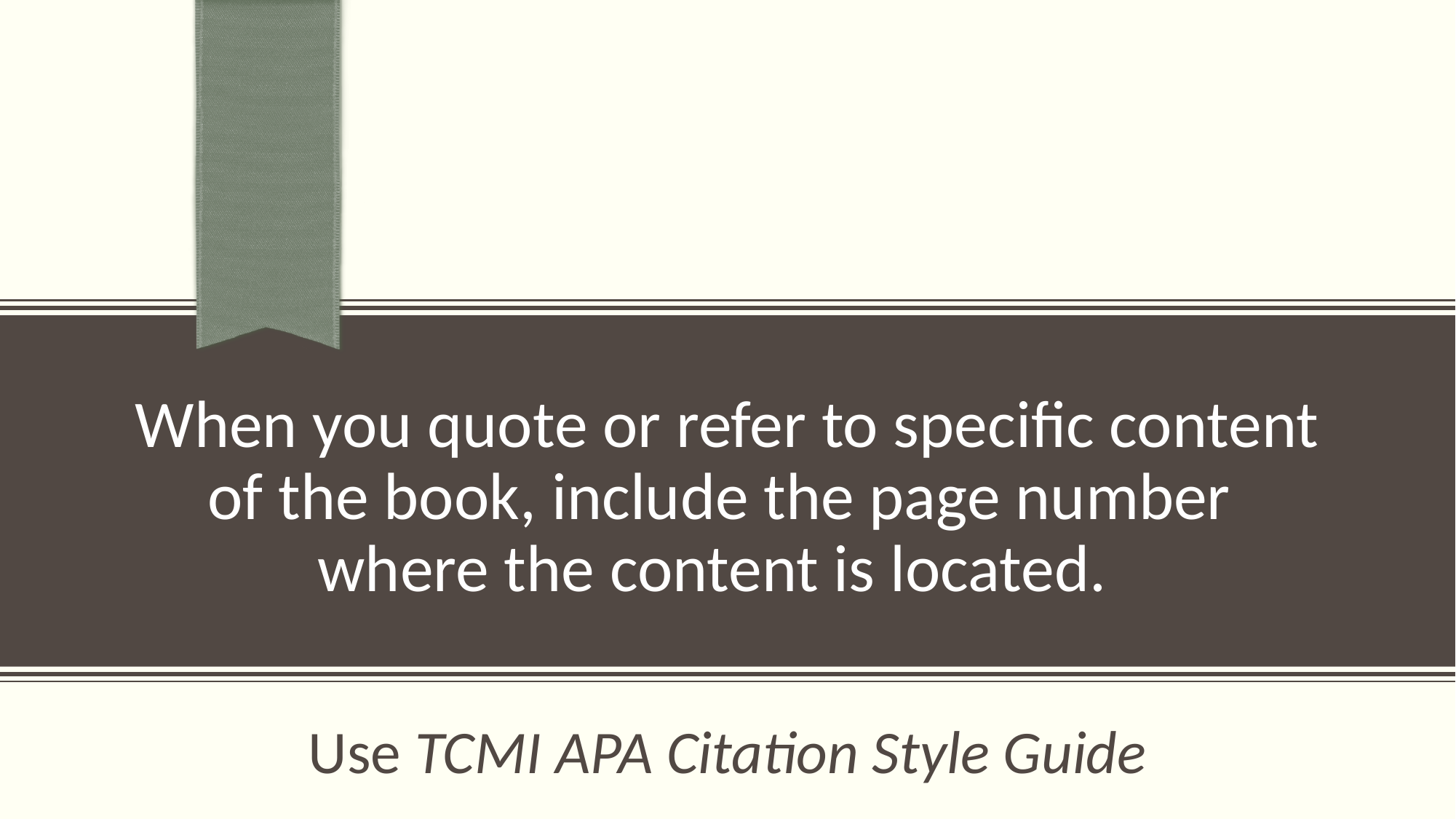

# When you quote or refer to specific content of the book, include the page number where the content is located.
 Use TCMI APA Citation Style Guide